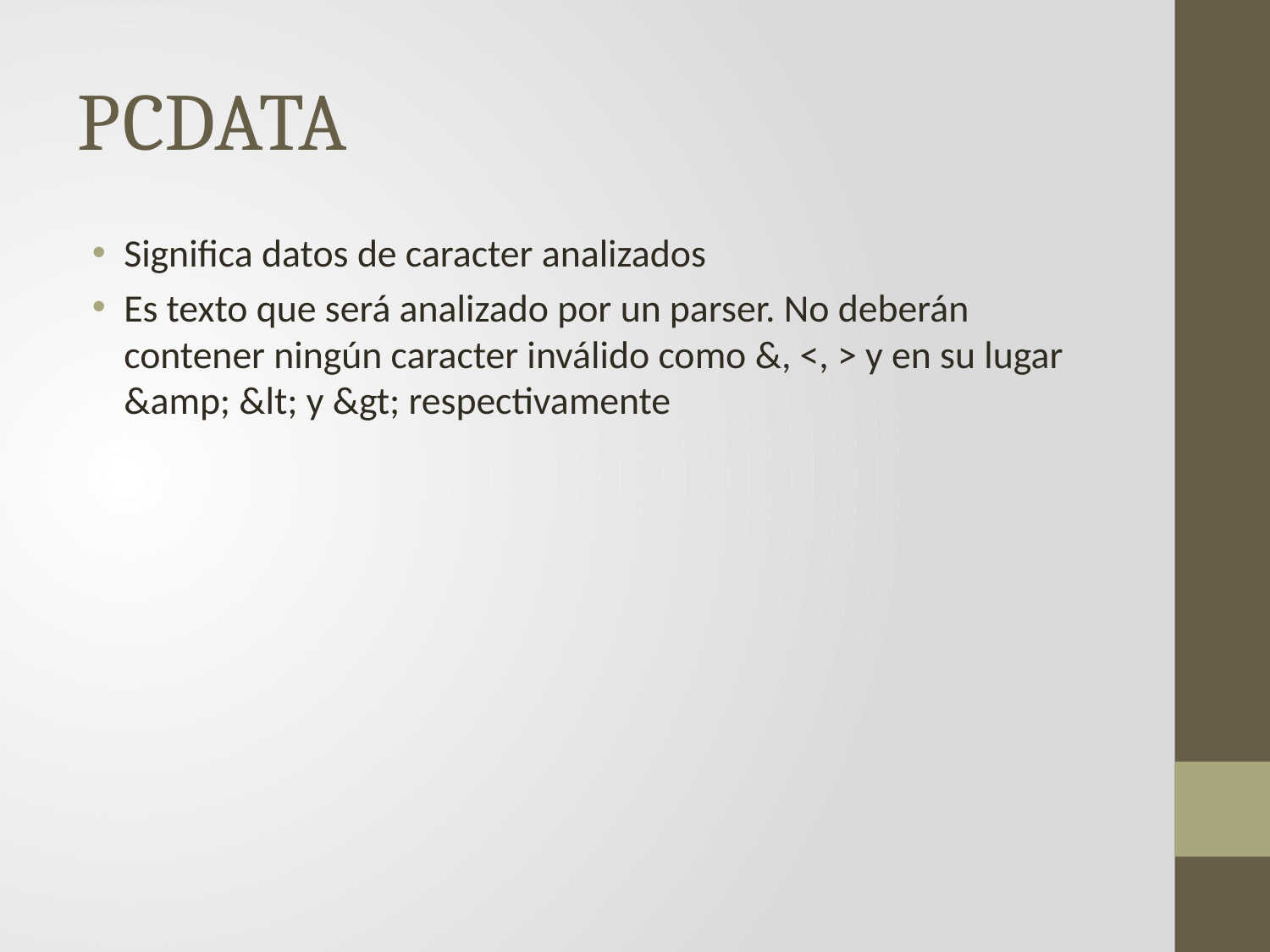

# PCDATA
Significa datos de caracter analizados
Es texto que será analizado por un parser. No deberán contener ningún caracter inválido como &, <, > y en su lugar  &amp; &lt; y &gt; respectivamente